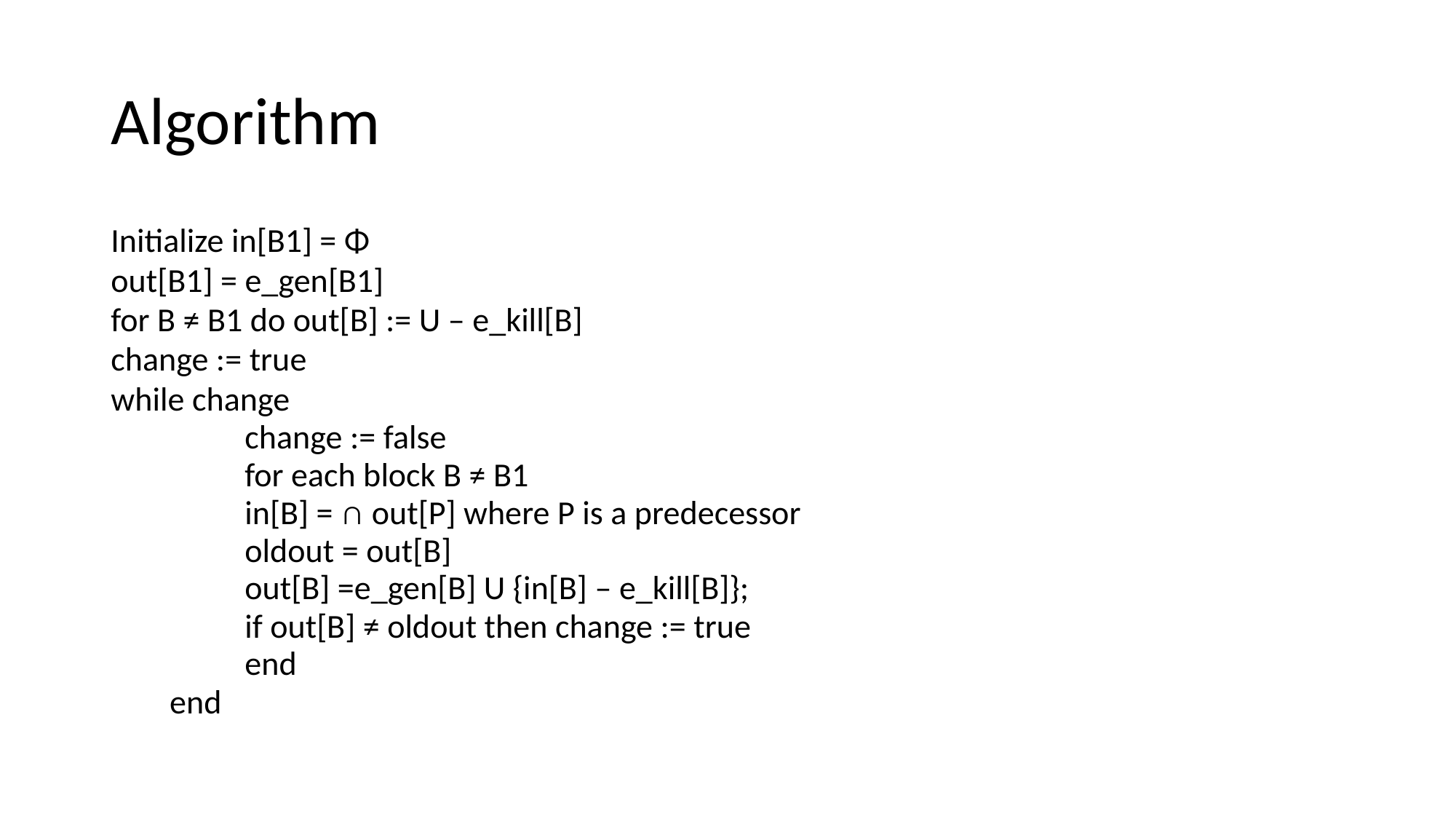

# Algorithm
Initialize in[B1] = Φ
out[B1] = e_gen[B1]
for B ≠ B1 do out[B] := U – e_kill[B]
change := true
while change
	change := false
	for each block B ≠ B1
		in[B] = ∩ out[P] where P is a predecessor
		oldout = out[B]
		out[B] =e_gen[B] U {in[B] – e_kill[B]};
		if out[B] ≠ oldout then change := true
	end
end